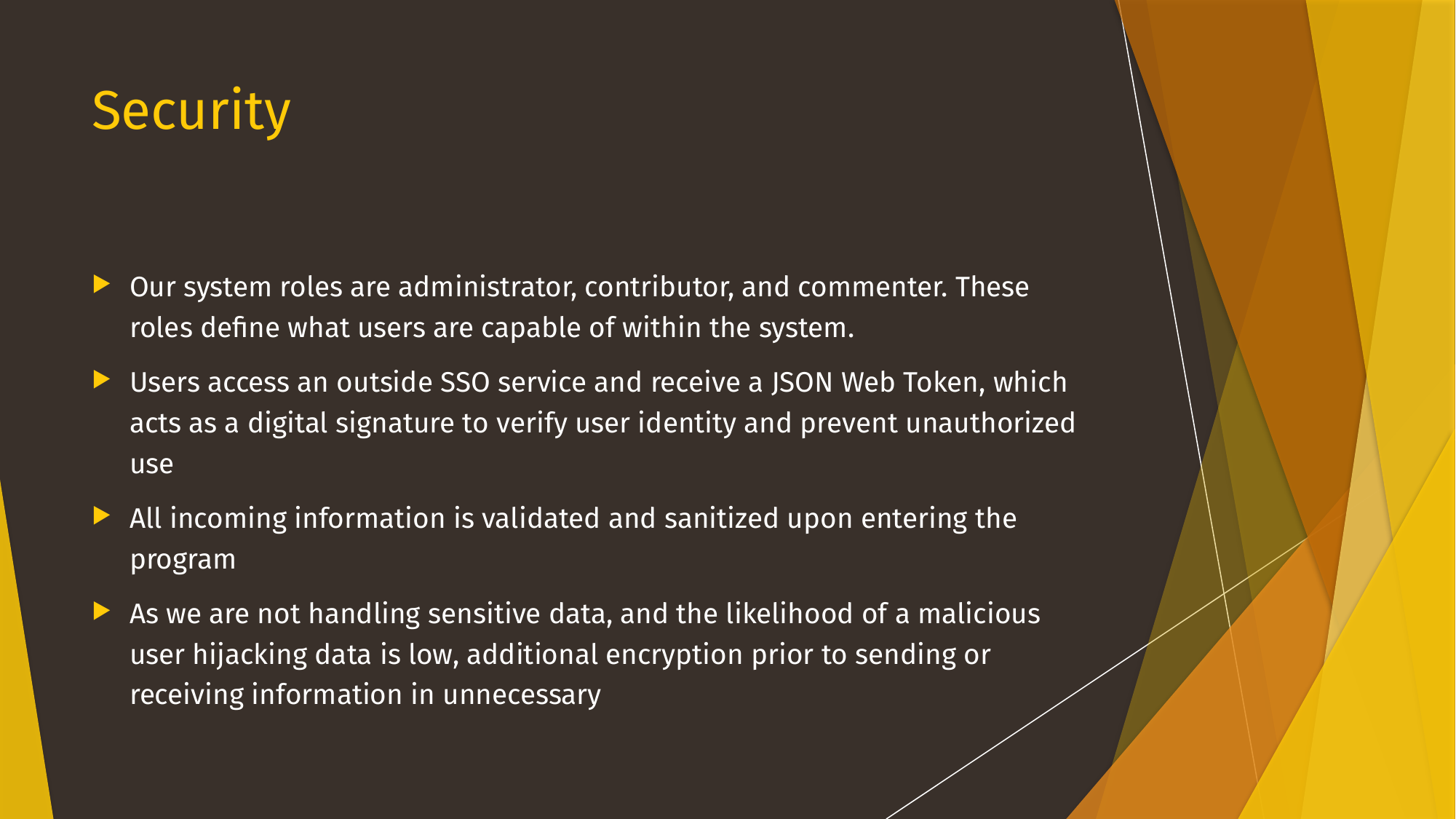

# Security
Our system roles are administrator, contributor, and commenter. These roles define what users are capable of within the system.
Users access an outside SSO service and receive a JSON Web Token, which acts as a digital signature to verify user identity and prevent unauthorized use
All incoming information is validated and sanitized upon entering the program
As we are not handling sensitive data, and the likelihood of a malicious user hijacking data is low, additional encryption prior to sending or receiving information in unnecessary